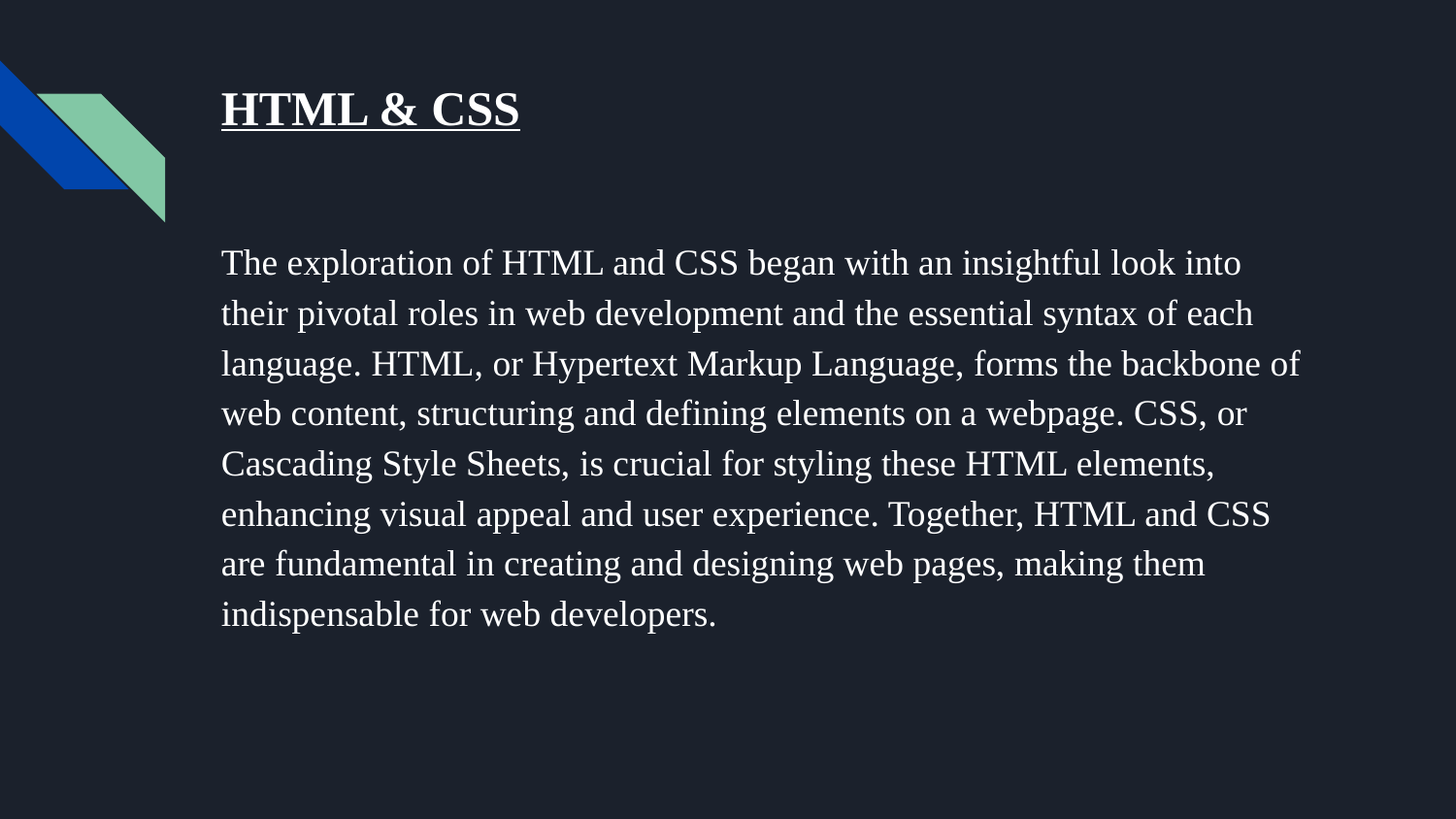

# HTML & CSS
The exploration of HTML and CSS began with an insightful look into their pivotal roles in web development and the essential syntax of each language. HTML, or Hypertext Markup Language, forms the backbone of web content, structuring and defining elements on a webpage. CSS, or Cascading Style Sheets, is crucial for styling these HTML elements, enhancing visual appeal and user experience. Together, HTML and CSS are fundamental in creating and designing web pages, making them indispensable for web developers.